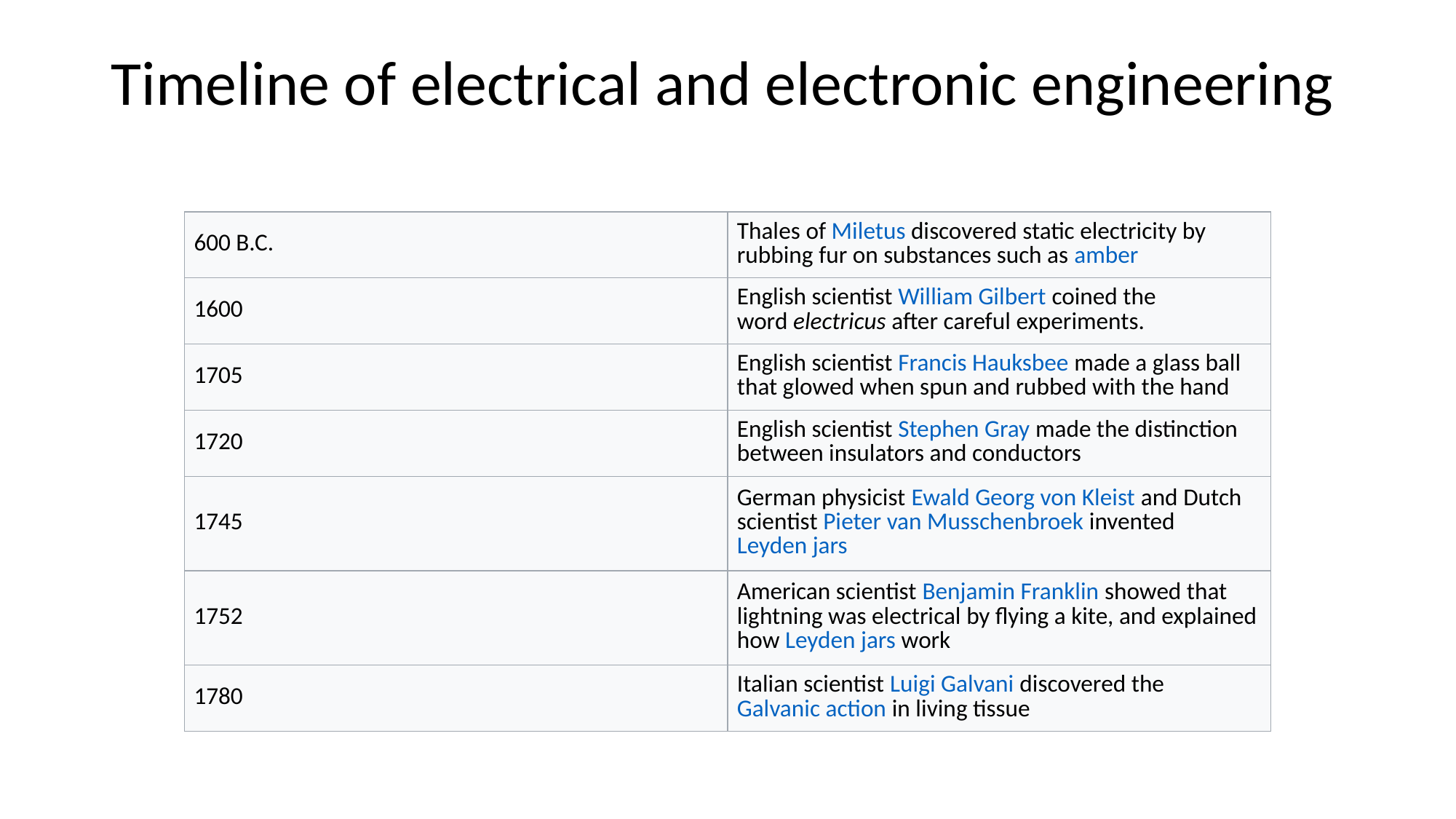

# Timeline of electrical and electronic engineering
| 600 B.C. | Thales of Miletus discovered static electricity by rubbing fur on substances such as amber |
| --- | --- |
| 1600 | English scientist William Gilbert coined the word electricus after careful experiments. |
| 1705 | English scientist Francis Hauksbee made a glass ball that glowed when spun and rubbed with the hand |
| 1720 | English scientist Stephen Gray made the distinction between insulators and conductors |
| 1745 | German physicist Ewald Georg von Kleist and Dutch scientist Pieter van Musschenbroek invented Leyden jars |
| 1752 | American scientist Benjamin Franklin showed that lightning was electrical by flying a kite, and explained how Leyden jars work |
| 1780 | Italian scientist Luigi Galvani discovered the Galvanic action in living tissue |